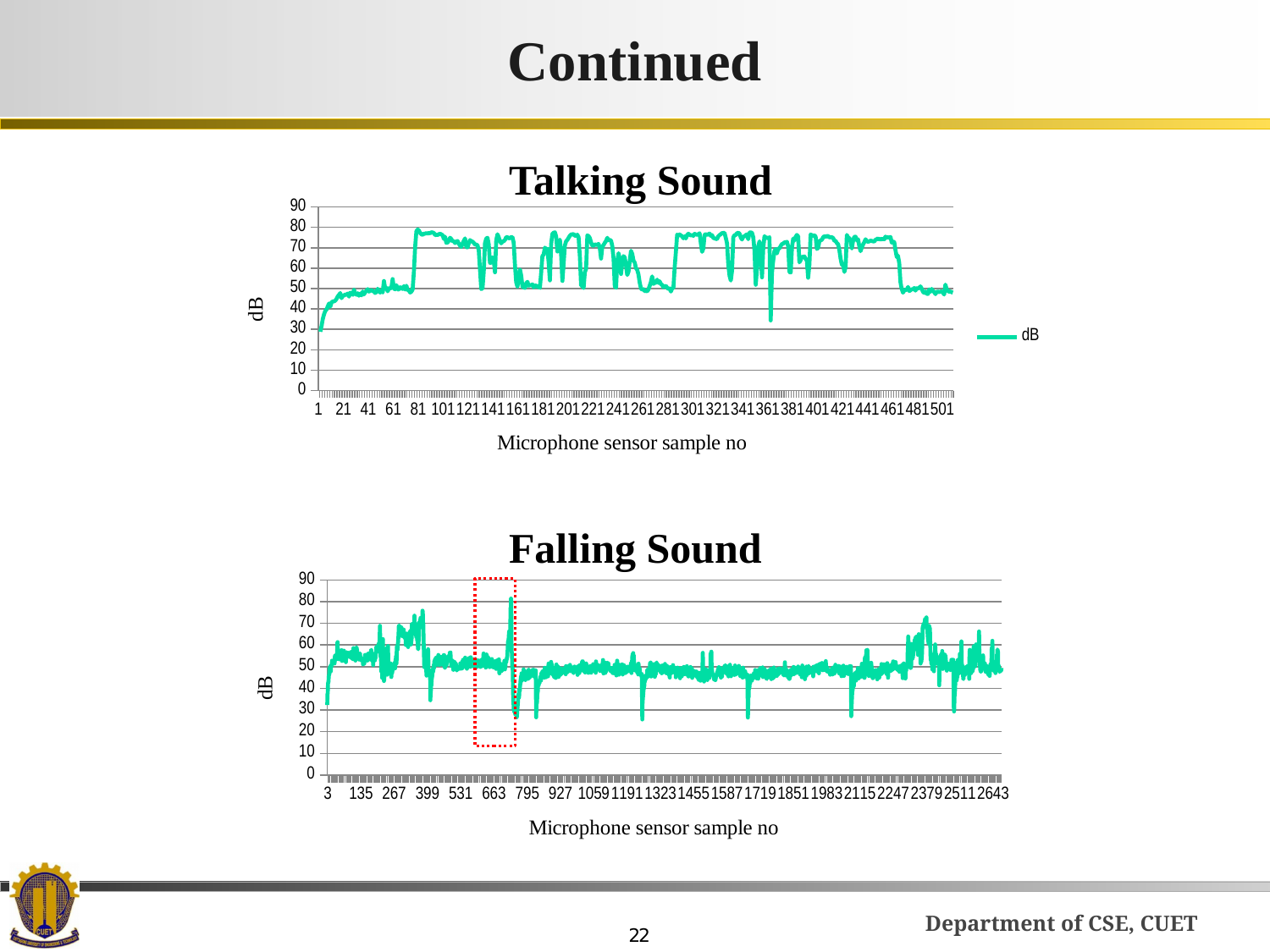

# Continued

Talking Sound

### Chart

| Category | dB |
|---|---|
Falling Sound

### Chart

| Category |  |
|---|---|